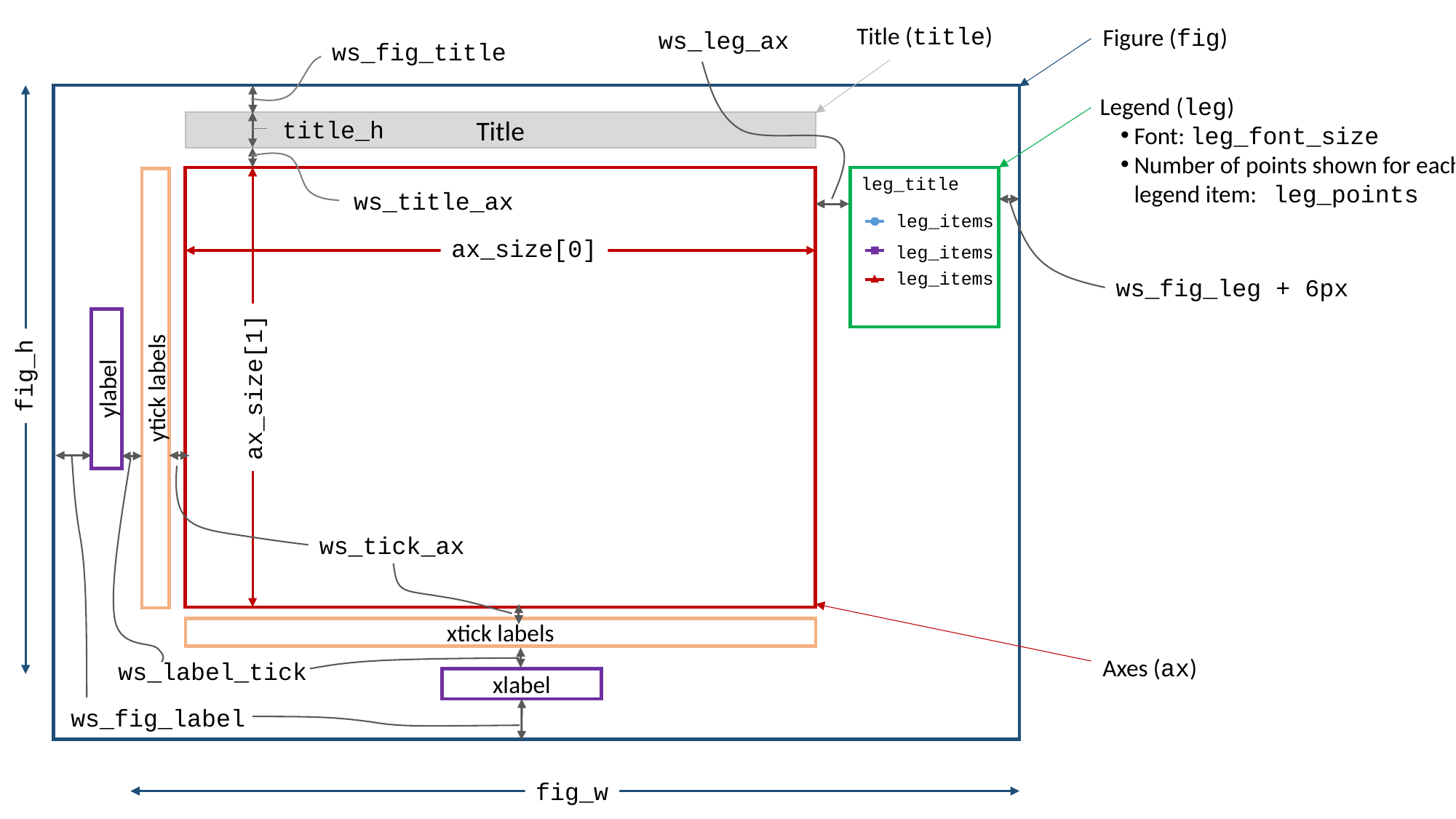

Title (title)
Figure (fig)
ws_leg_ax
ws_fig_title

Legend (leg)
Font: leg_font_size
Number of points shown for each legend item:   leg_points

title_h
Title

leg_title

ytick labels
ws_title_ax

leg_items

ax_size[0]
leg_items

leg_items
ws_fig_leg + 6px

ylabel
xtick labels
fig_h
ax_size[1]

ws_tick_ax

xlabel
Axes (ax)
ws_label_tick

ws_fig_label

fig_w